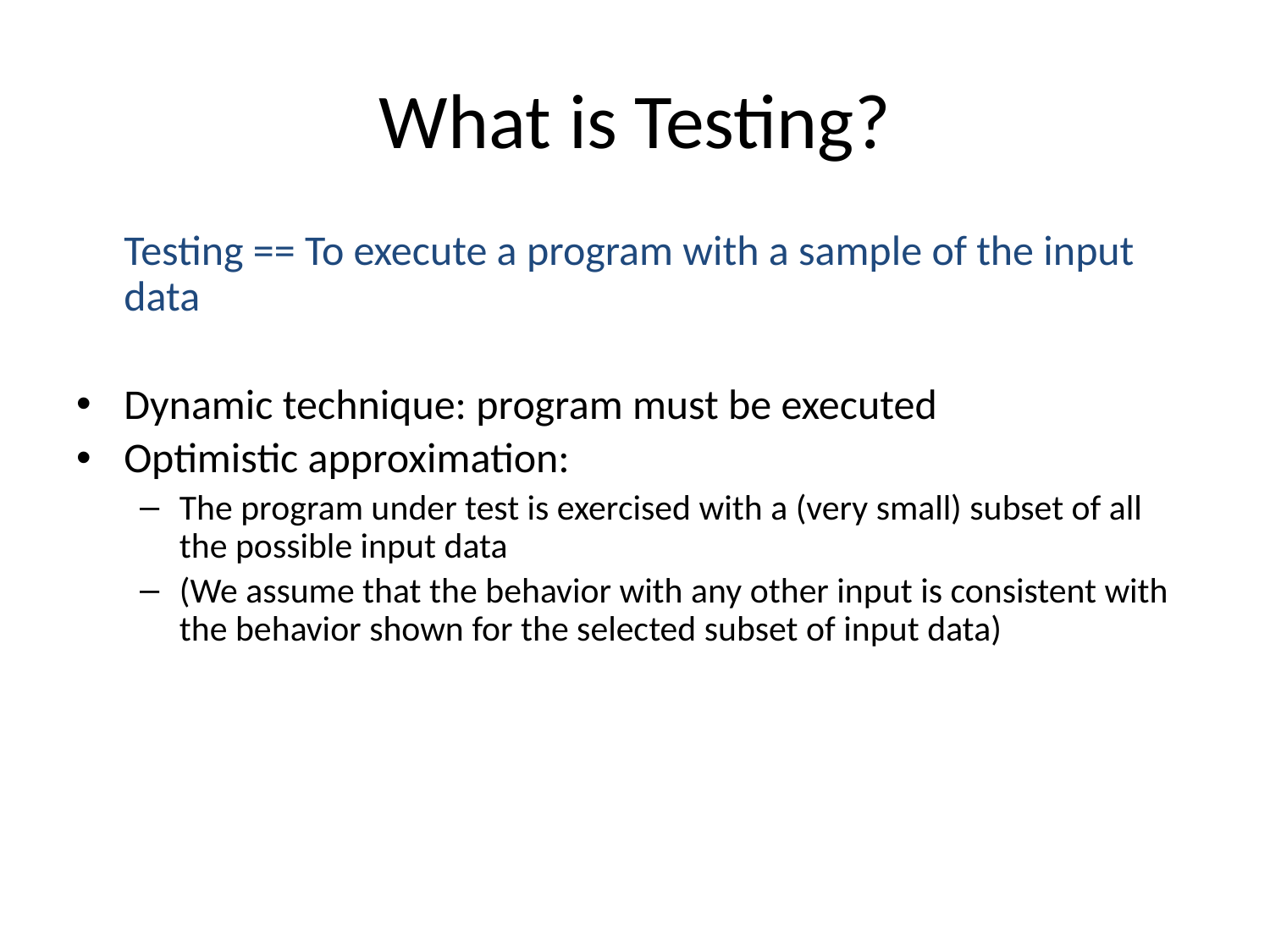

# What is Testing?
	Testing == To execute a program with a sample of the input data

Dynamic technique: program must be executed
Optimistic approximation:
The program under test is exercised with a (very small) subset of all the possible input data
(We assume that the behavior with any other input is consistent with the behavior shown for the selected subset of input data)